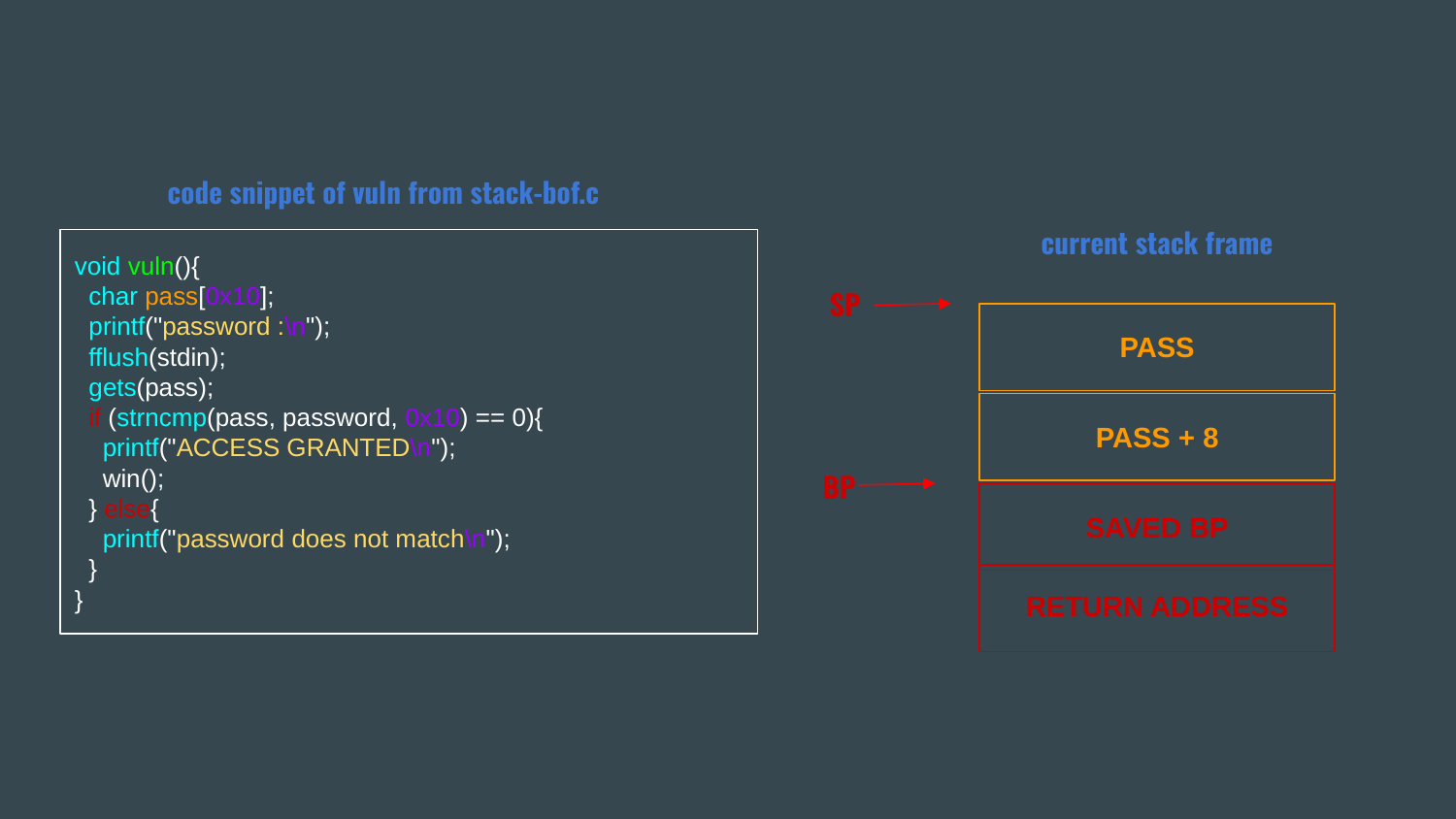

code snippet of vuln from stack-bof.c
current stack frame
void vuln(){
  char pass[0x10];
  printf("password :\n");
  fflush(stdin);
  gets(pass);
  if (strncmp(pass, password, 0x10) == 0){
    printf("ACCESS GRANTED\n");
    win();
  } else{
    printf("password does not match\n");
  }
}
SP

PASS

PASS + 8
BP

SAVED BP

RETURN ADDRESS